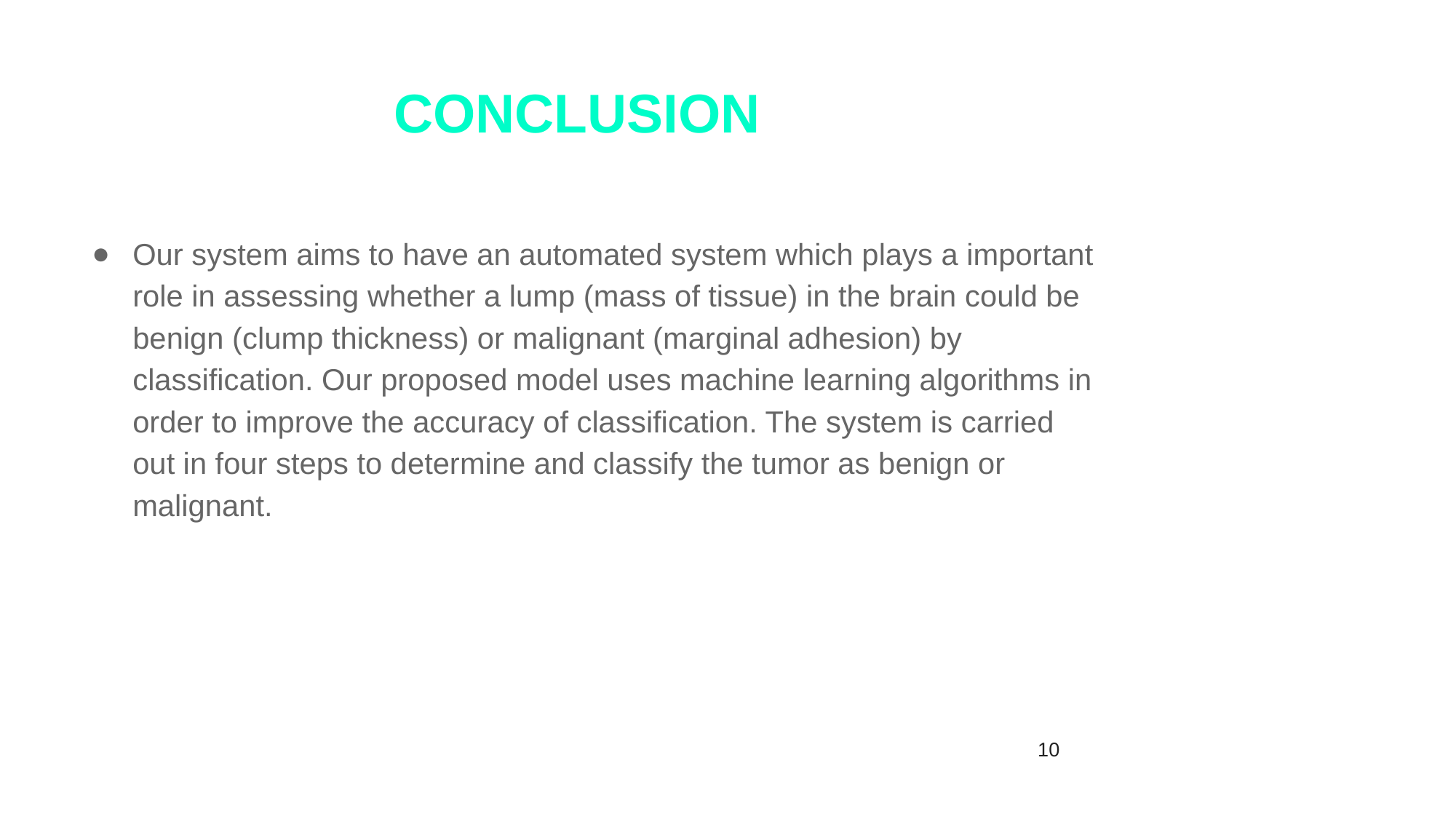

# CONCLUSION
Our system aims to have an automated system which plays a important role in assessing whether a lump (mass of tissue) in the brain could be benign (clump thickness) or malignant (marginal adhesion) by classification. Our proposed model uses machine learning algorithms in order to improve the accuracy of classification. The system is carried out in four steps to determine and classify the tumor as benign or malignant.

10